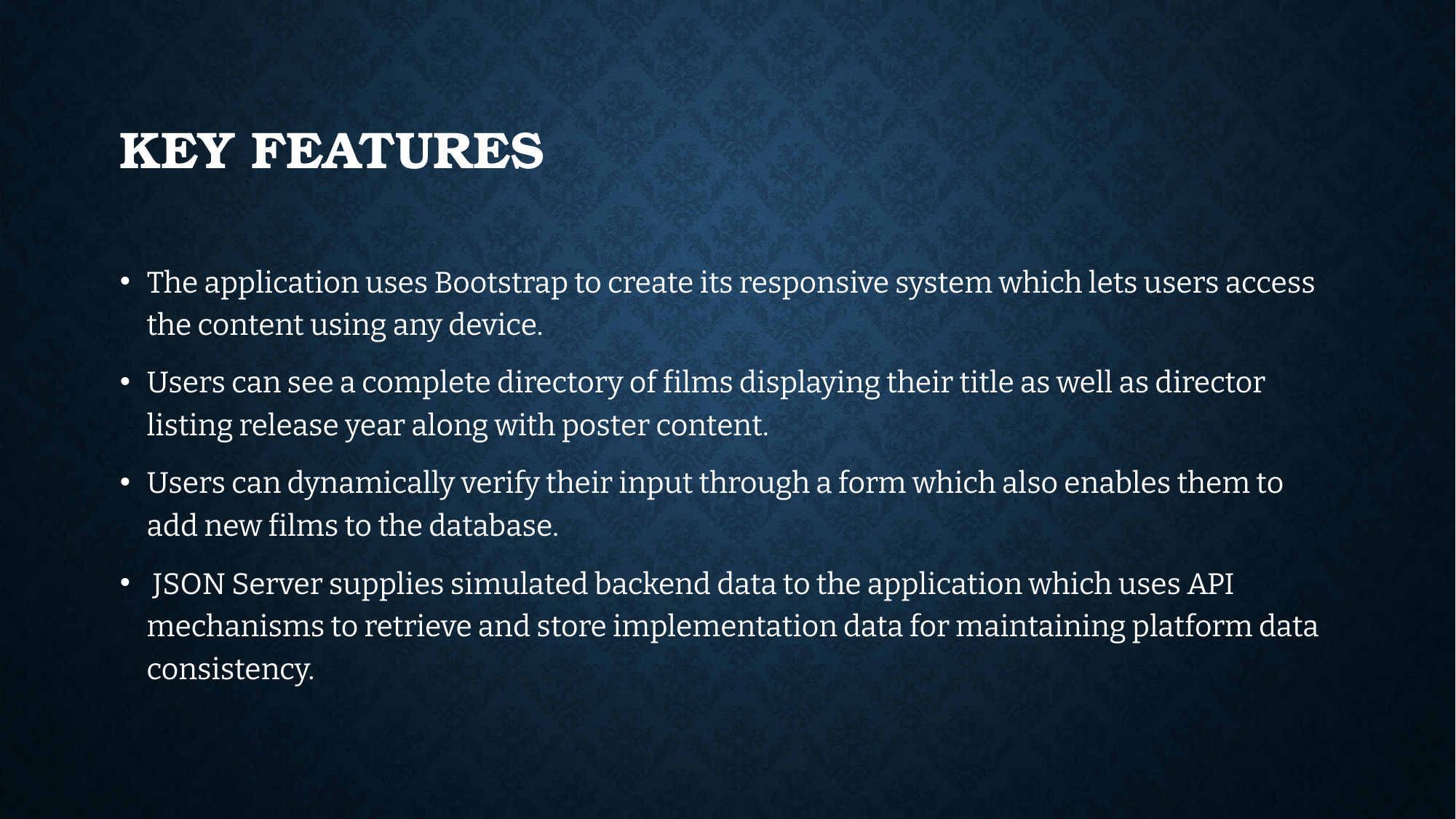

# Key Features
The application uses Bootstrap to create its responsive system which lets users access the content using any device.
Users can see a complete directory of films displaying their title as well as director listing release year along with poster content.
Users can dynamically verify their input through a form which also enables them to add new films to the database.
 JSON Server supplies simulated backend data to the application which uses API mechanisms to retrieve and store implementation data for maintaining platform data consistency.